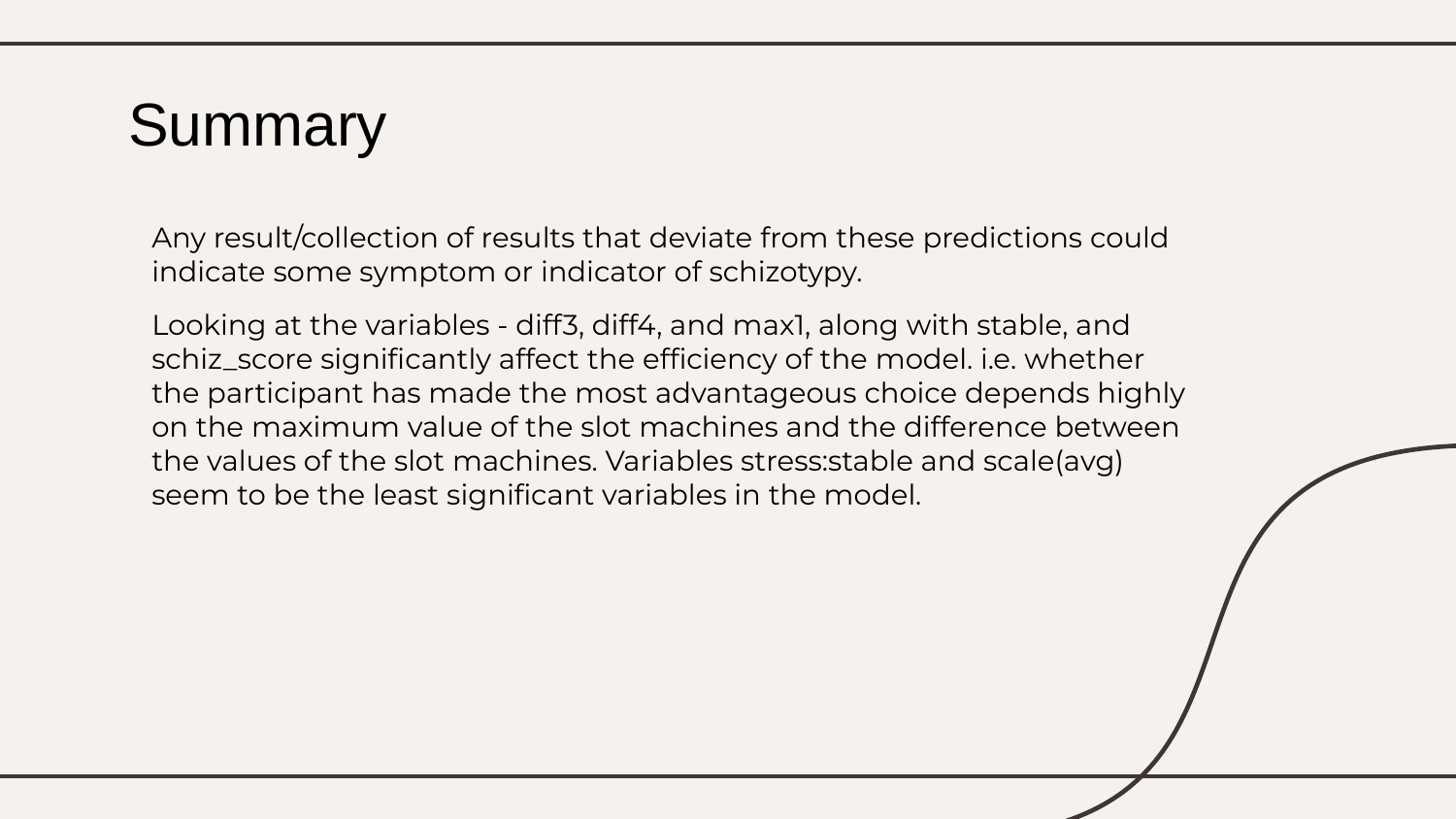

# Summary
Any result/collection of results that deviate from these predictions could indicate some symptom or indicator of schizotypy.
Looking at the variables - diff3, diff4, and max1, along with stable, and schiz_score significantly affect the efficiency of the model. i.e. whether the participant has made the most advantageous choice depends highly on the maximum value of the slot machines and the difference between the values of the slot machines. Variables stress:stable and scale(avg) seem to be the least significant variables in the model.